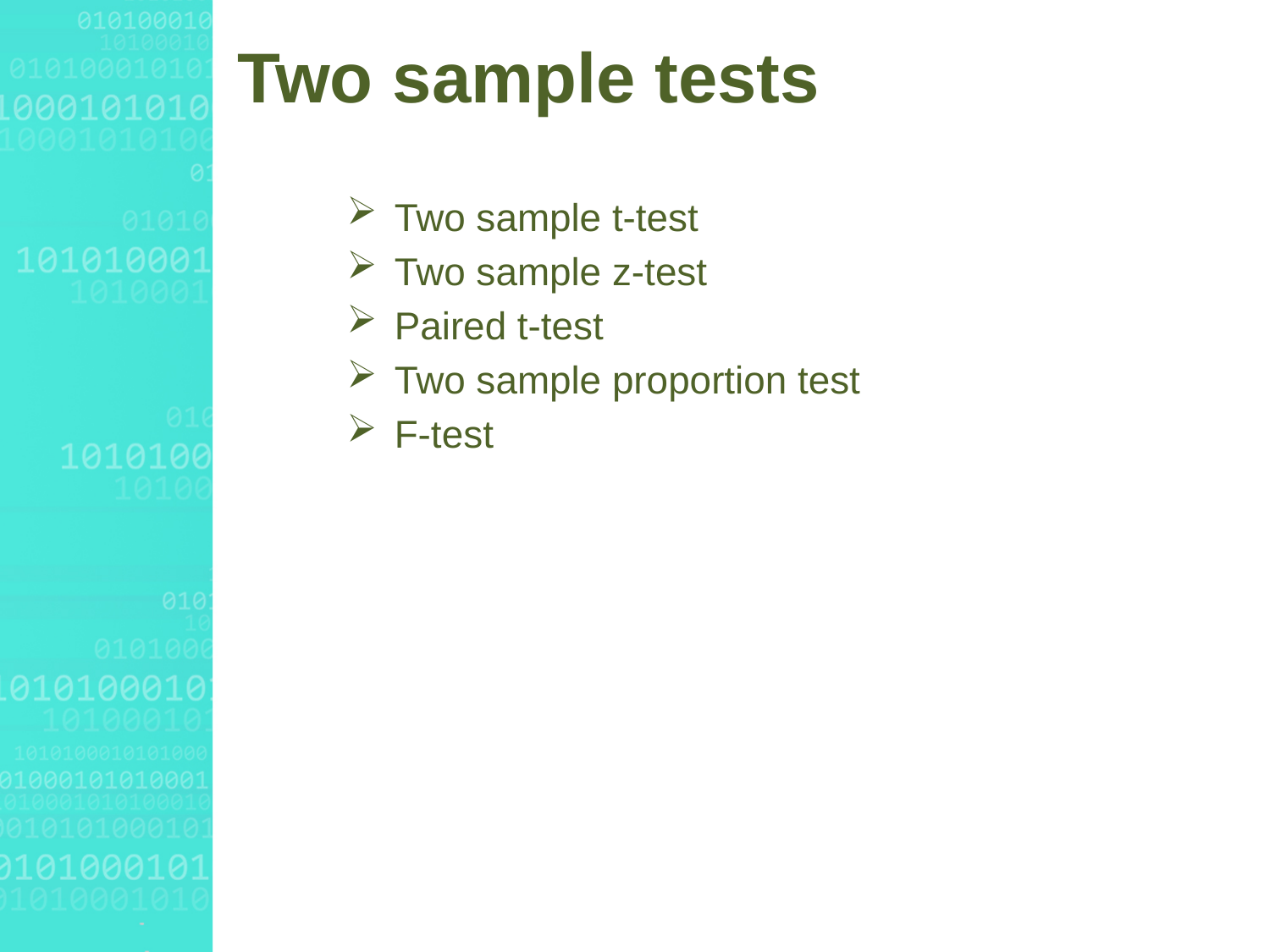

# Two sample tests
Two sample t-test
Two sample z-test
Paired t-test
Two sample proportion test
F-test